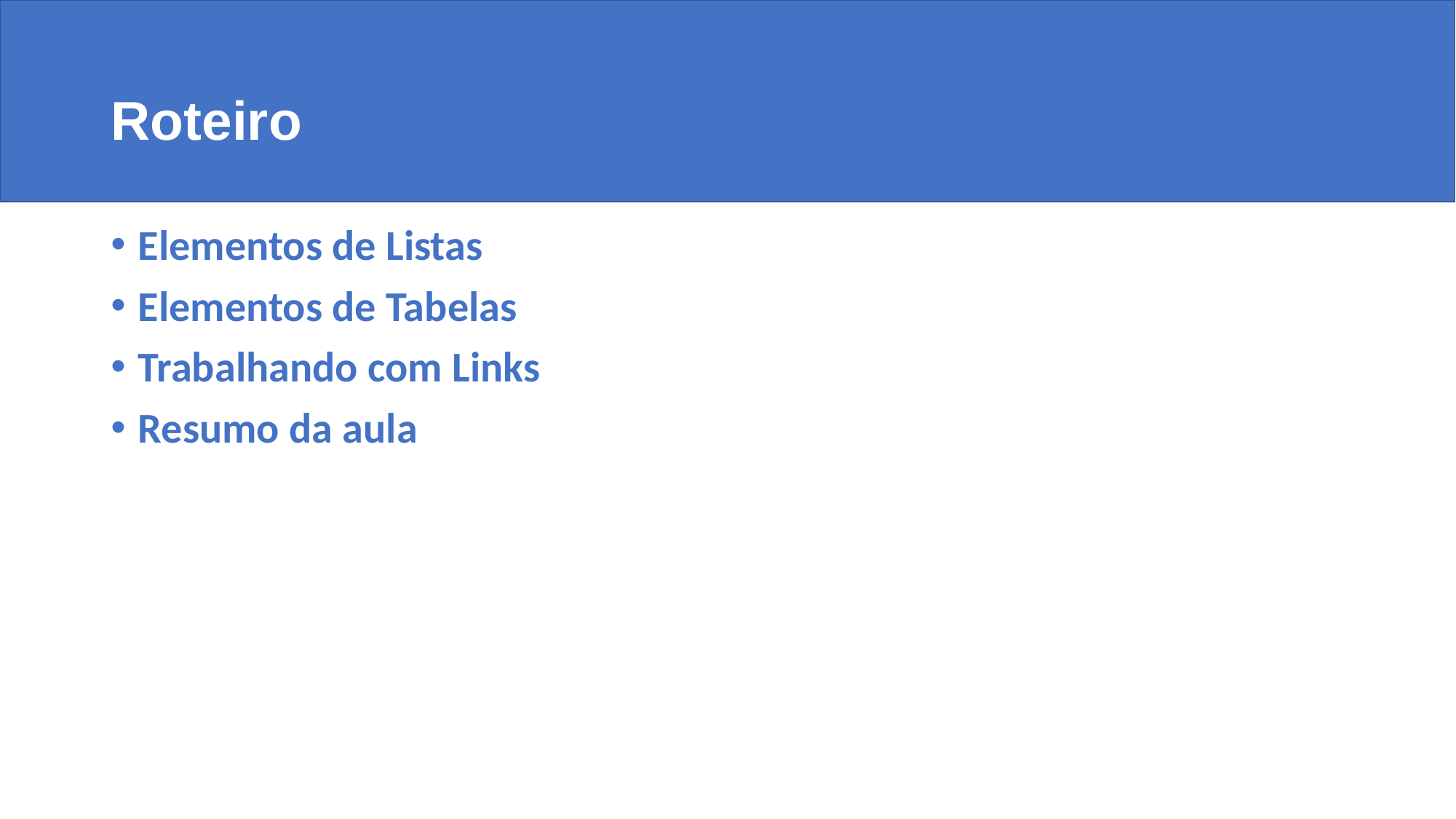

# Roteiro
Elementos de Listas
Elementos de Tabelas
Trabalhando com Links
Resumo da aula